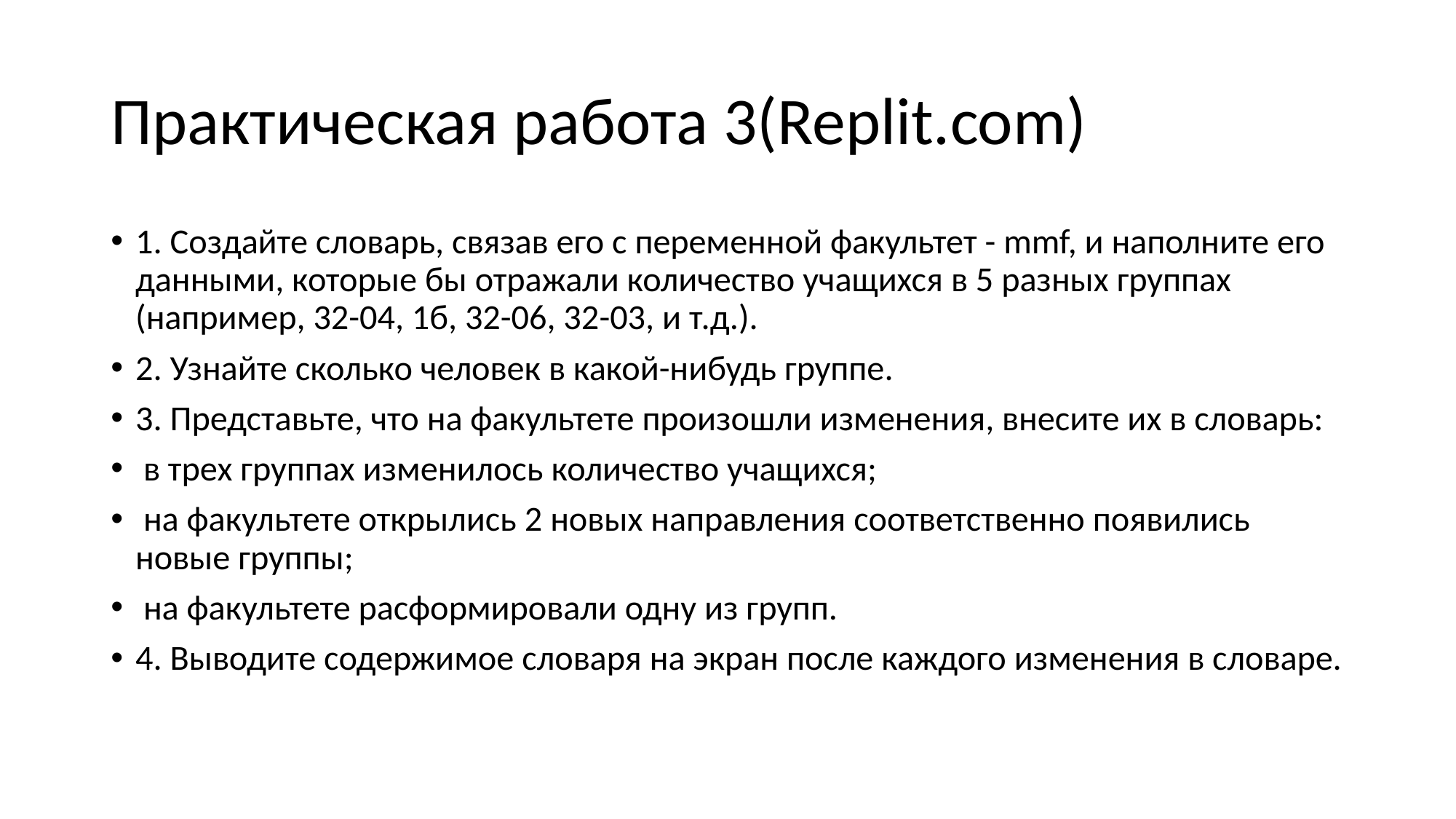

# Практическая работа 3(Replit.com)
1. Создайте словарь, связав его с переменной факультет - mmf, и наполните его данными, которые бы отражали количество учащихся в 5 разных группах (например, 32-04, 1б, 32-06, 32-03, и т.д.).
2. Узнайте сколько человек в какой-нибудь группе.
3. Представьте, что на факультете произошли изменения, внесите их в словарь:
 в трех группах изменилось количество учащихся;
 на факультете открылись 2 новых направления соответственно появились новые группы;
 на факультете расформировали одну из групп.
4. Выводите содержимое словаря на экран после каждого изменения в словаре.